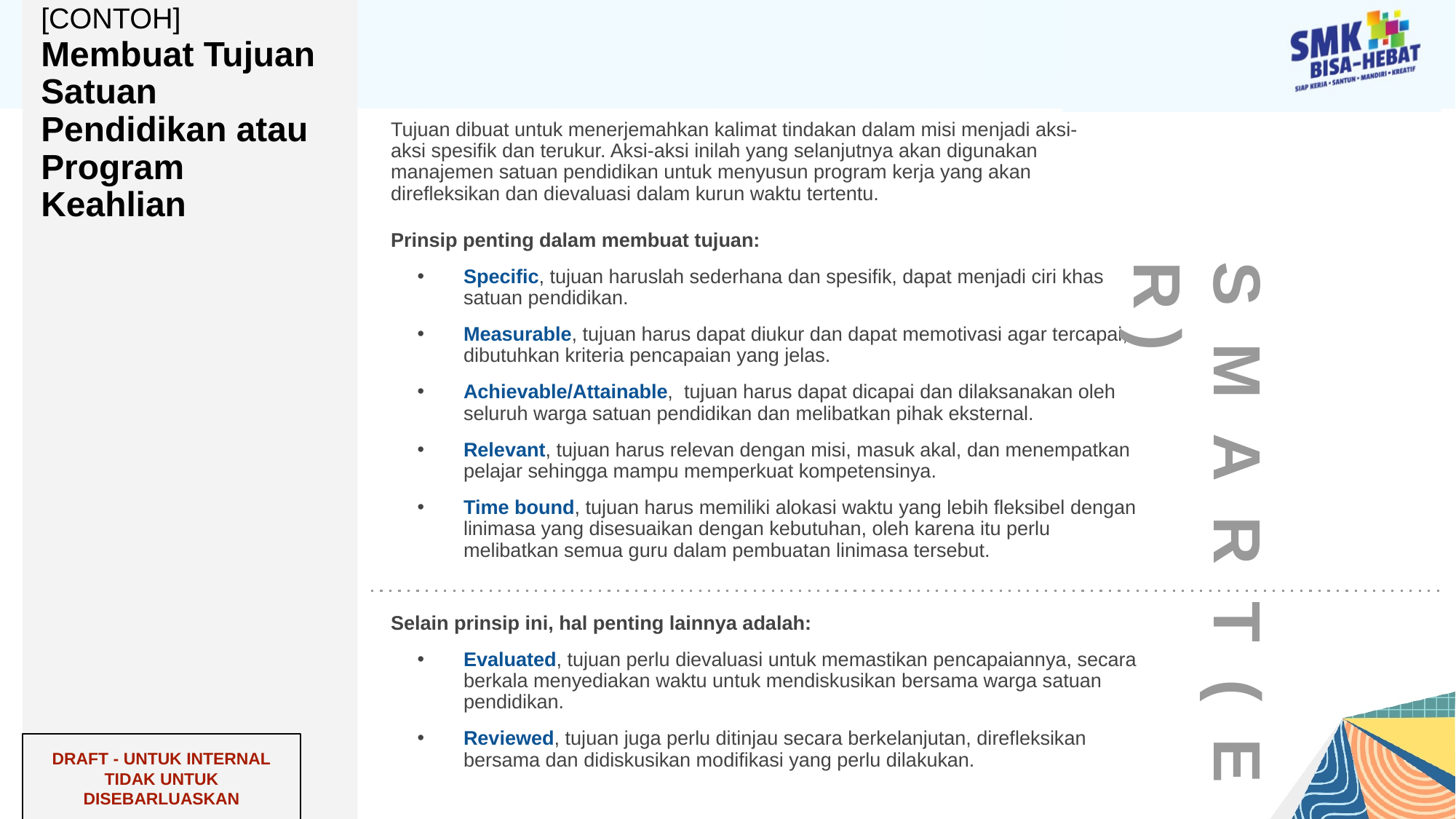

# [CONTOH]
Membuat Tujuan Satuan Pendidikan atau Program Keahlian
Tujuan dibuat untuk menerjemahkan kalimat tindakan dalam misi menjadi aksi-aksi spesifik dan terukur. Aksi-aksi inilah yang selanjutnya akan digunakan manajemen satuan pendidikan untuk menyusun program kerja yang akan direfleksikan dan dievaluasi dalam kurun waktu tertentu.
Prinsip penting dalam membuat tujuan:
Specific, tujuan haruslah sederhana dan spesifik, dapat menjadi ciri khas satuan pendidikan.
Measurable, tujuan harus dapat diukur dan dapat memotivasi agar tercapai, dibutuhkan kriteria pencapaian yang jelas.
Achievable/Attainable,  tujuan harus dapat dicapai dan dilaksanakan oleh seluruh warga satuan pendidikan dan melibatkan pihak eksternal.
Relevant, tujuan harus relevan dengan misi, masuk akal, dan menempatkan pelajar sehingga mampu memperkuat kompetensinya.
Time bound, tujuan harus memiliki alokasi waktu yang lebih fleksibel dengan linimasa yang disesuaikan dengan kebutuhan, oleh karena itu perlu melibatkan semua guru dalam pembuatan linimasa tersebut.

Selain prinsip ini, hal penting lainnya adalah:
Evaluated, tujuan perlu dievaluasi untuk memastikan pencapaiannya, secara berkala menyediakan waktu untuk mendiskusikan bersama warga satuan pendidikan.
Reviewed, tujuan juga perlu ditinjau secara berkelanjutan, direfleksikan bersama dan didiskusikan modifikasi yang perlu dilakukan.
S  M  A  R  T  (  E  R )
DRAFT - UNTUK INTERNAL
TIDAK UNTUK DISEBARLUASKAN
18